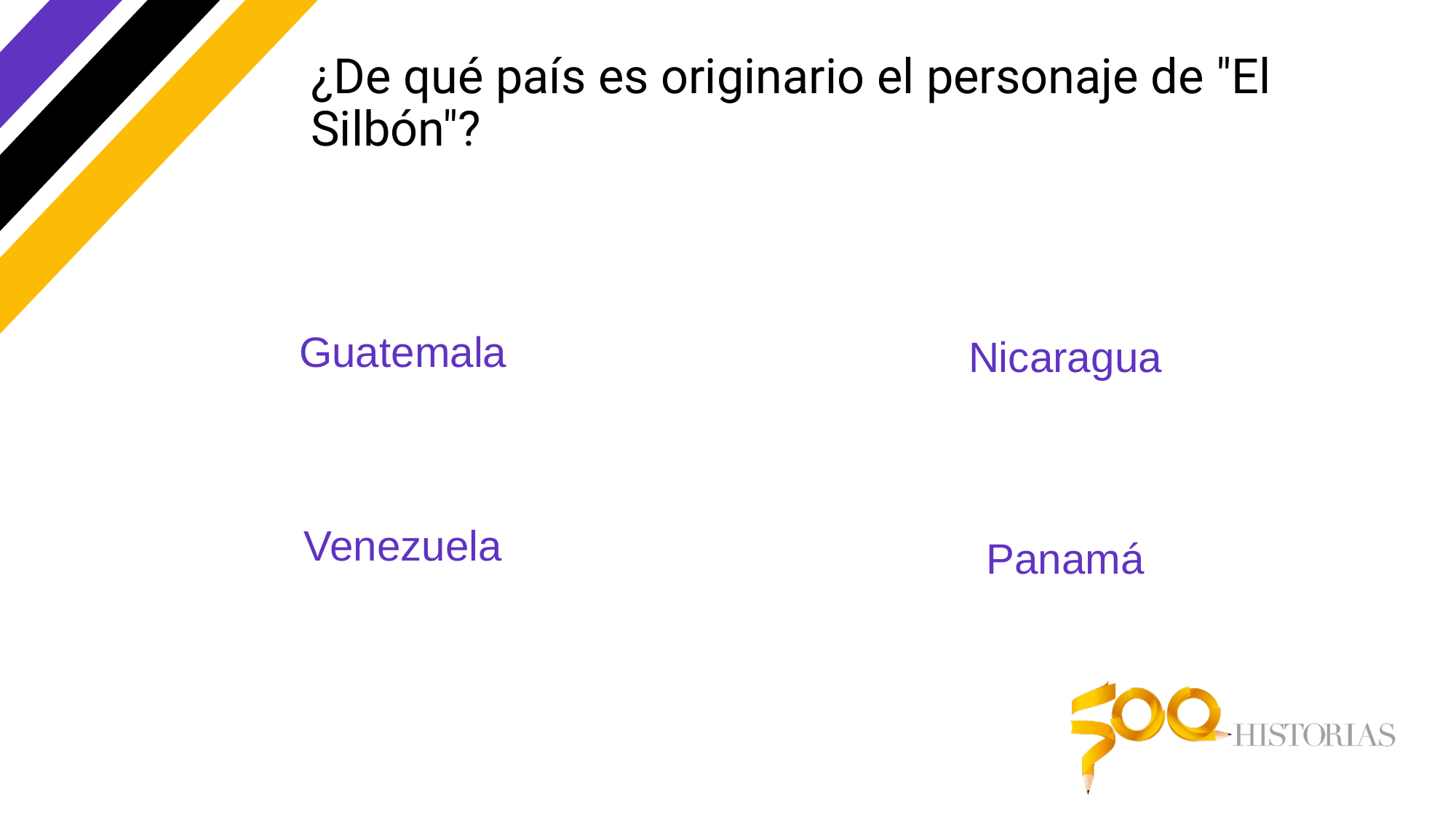

# ¿De qué país es originario el personaje de "El Silbón"?
Guatemala
Nicaragua
Venezuela
Panamá